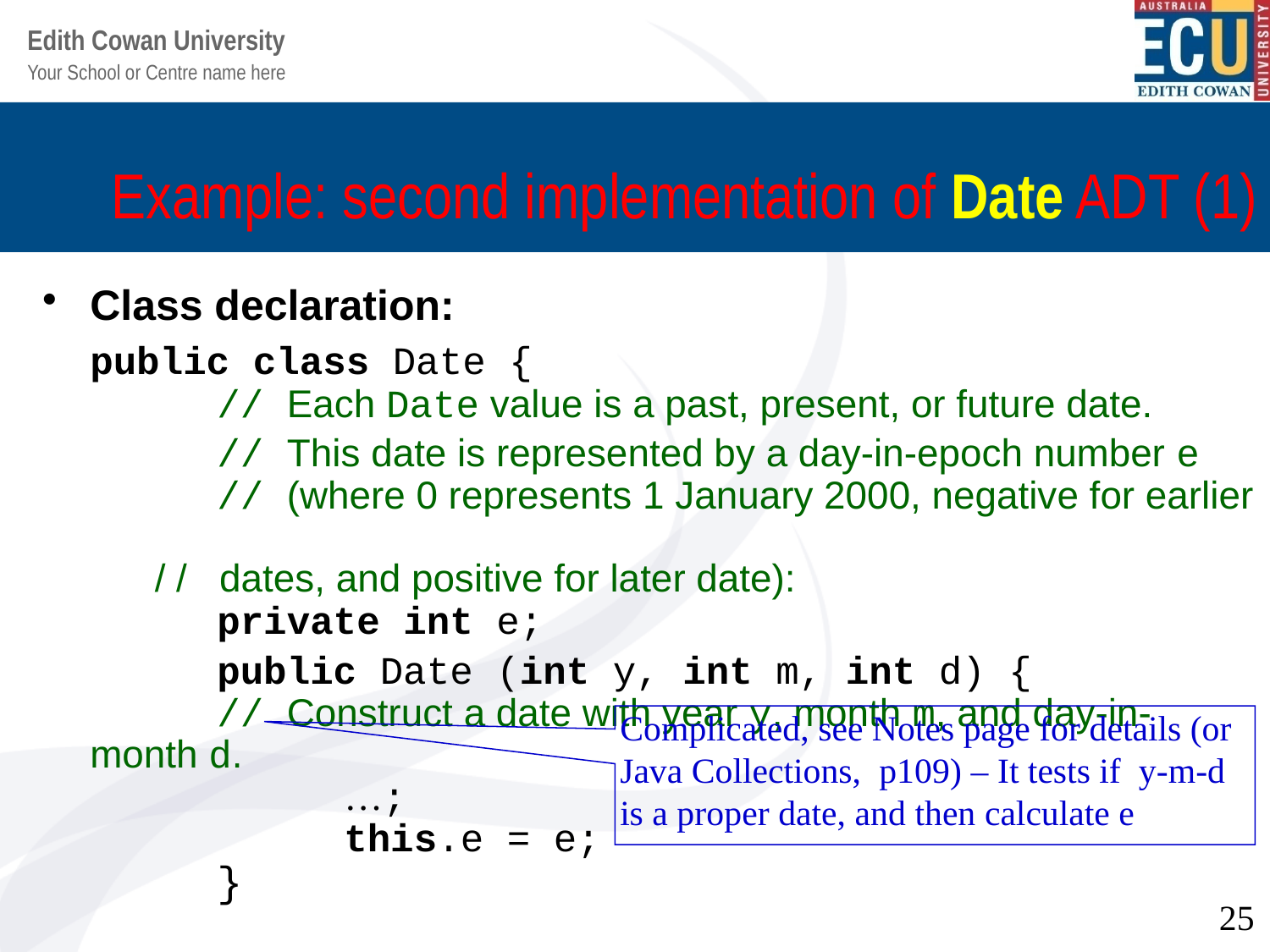

# Example: second implementation of Date ADT (1)
Class declaration:
	public class Date {
	// Each Date value is a past, present, or future date.
		// This date is represented by a day-in-epoch number e
	// (where 0 represents 1 January 2000, negative for earlier
      / /   dates, and positive for later date):
	private int e;
		public Date (int y, int m, int d) {
	// Construct a date with year y, month m, and day-in-month d.
		…;
		this.e = e;
	}
Complicated, see Notes page for details (or Java Collections,  p109) – It tests if  y-m-d is a proper date, and then calculate e

25